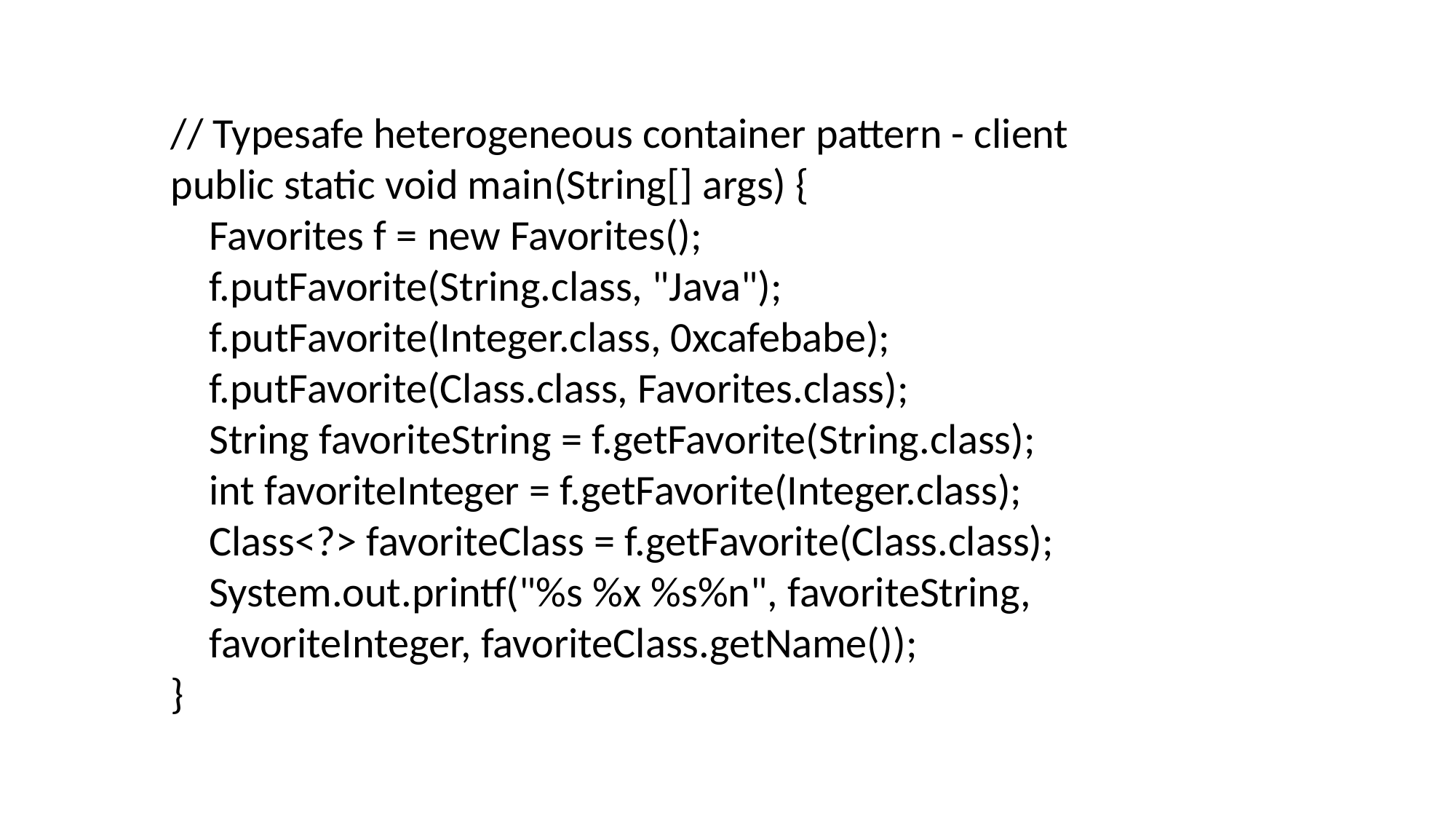

// Typesafe heterogeneous container pattern - client
public static void main(String[] args) {
    Favorites f = new Favorites();
    f.putFavorite(String.class, "Java");
    f.putFavorite(Integer.class, 0xcafebabe);
    f.putFavorite(Class.class, Favorites.class);
    String favoriteString = f.getFavorite(String.class);
    int favoriteInteger = f.getFavorite(Integer.class);
    Class<?> favoriteClass = f.getFavorite(Class.class);
    System.out.printf("%s %x %s%n", favoriteString,
    favoriteInteger, favoriteClass.getName());
}